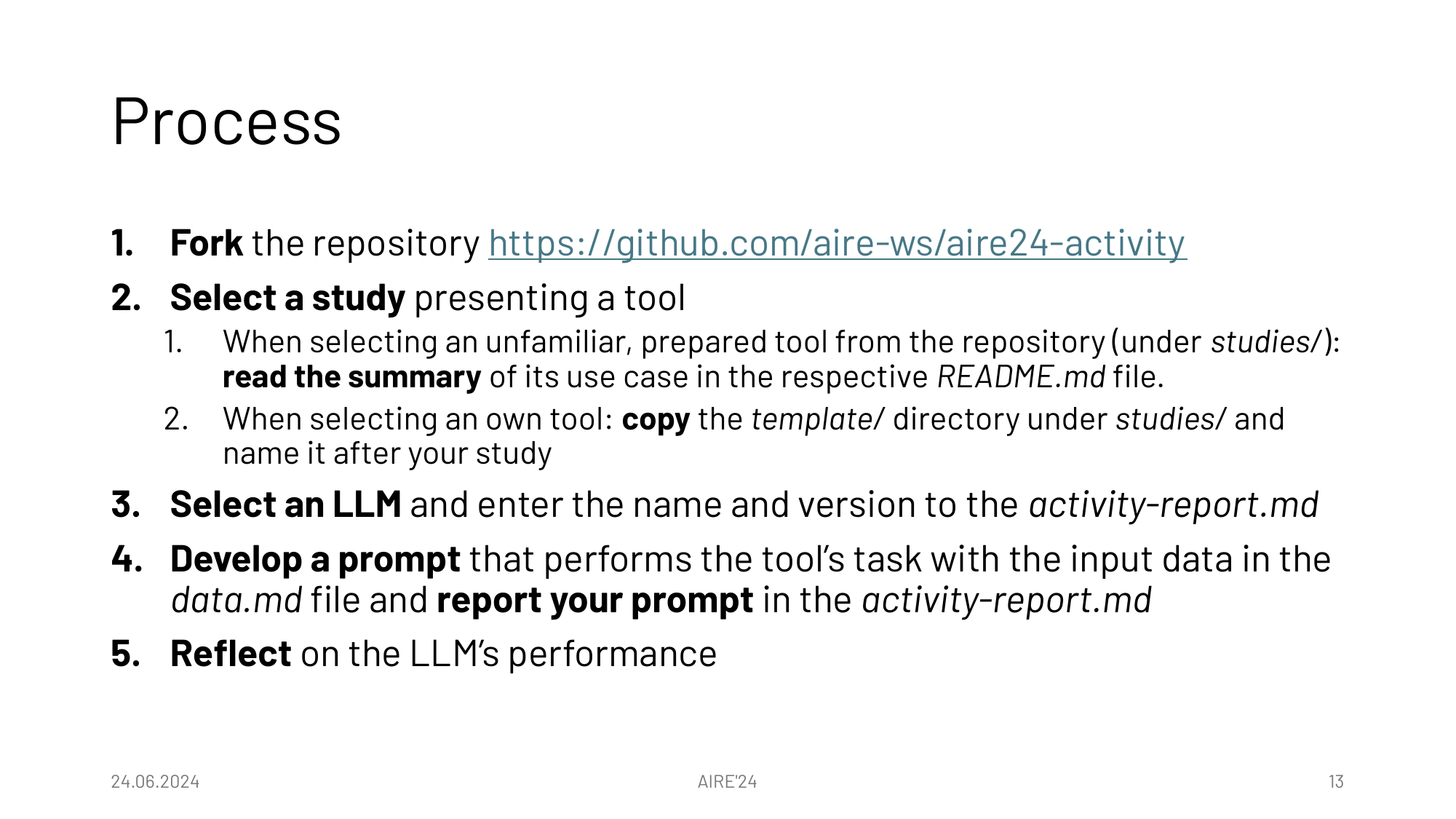

# Process
Fork the repository https://github.com/aire-ws/aire24-activity
Select a study presenting a tool
When selecting an unfamiliar, prepared tool from the repository (under studies/): read the summary of its use case in the respective README.md file.
When selecting an own tool: copy the template/ directory under studies/ and name it after your study
Select an LLM and enter the name and version to the activity-report.md
Develop a prompt that performs the tool’s task with the input data in the data.md file and report your prompt in the activity-report.md
Reflect on the LLM’s performance
24.06.2024
AIRE'24
13